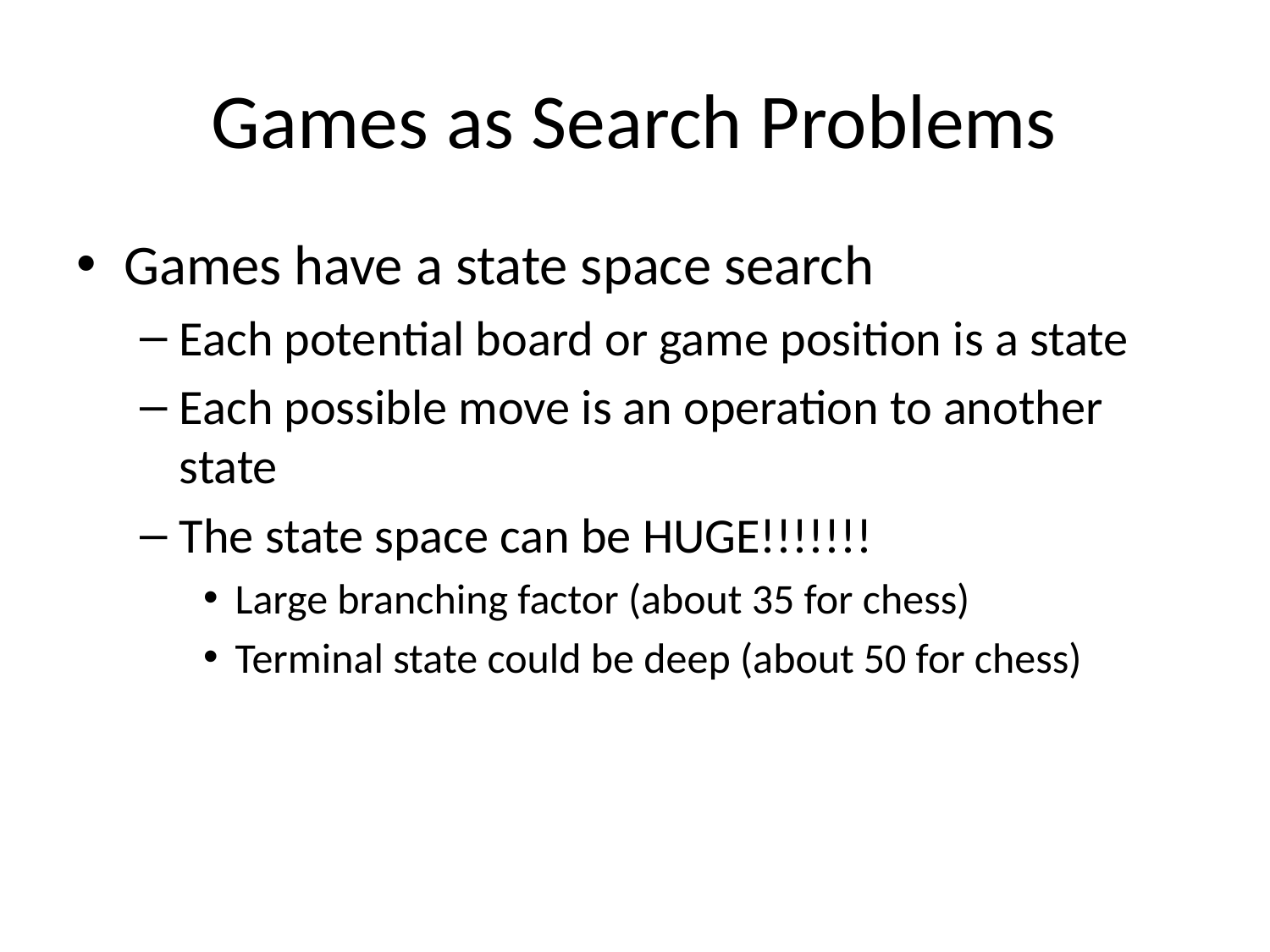

# Games as Search Problems
Games have a state space search
Each potential board or game position is a state
Each possible move is an operation to another state
The state space can be HUGE!!!!!!!
Large branching factor (about 35 for chess)
Terminal state could be deep (about 50 for chess)